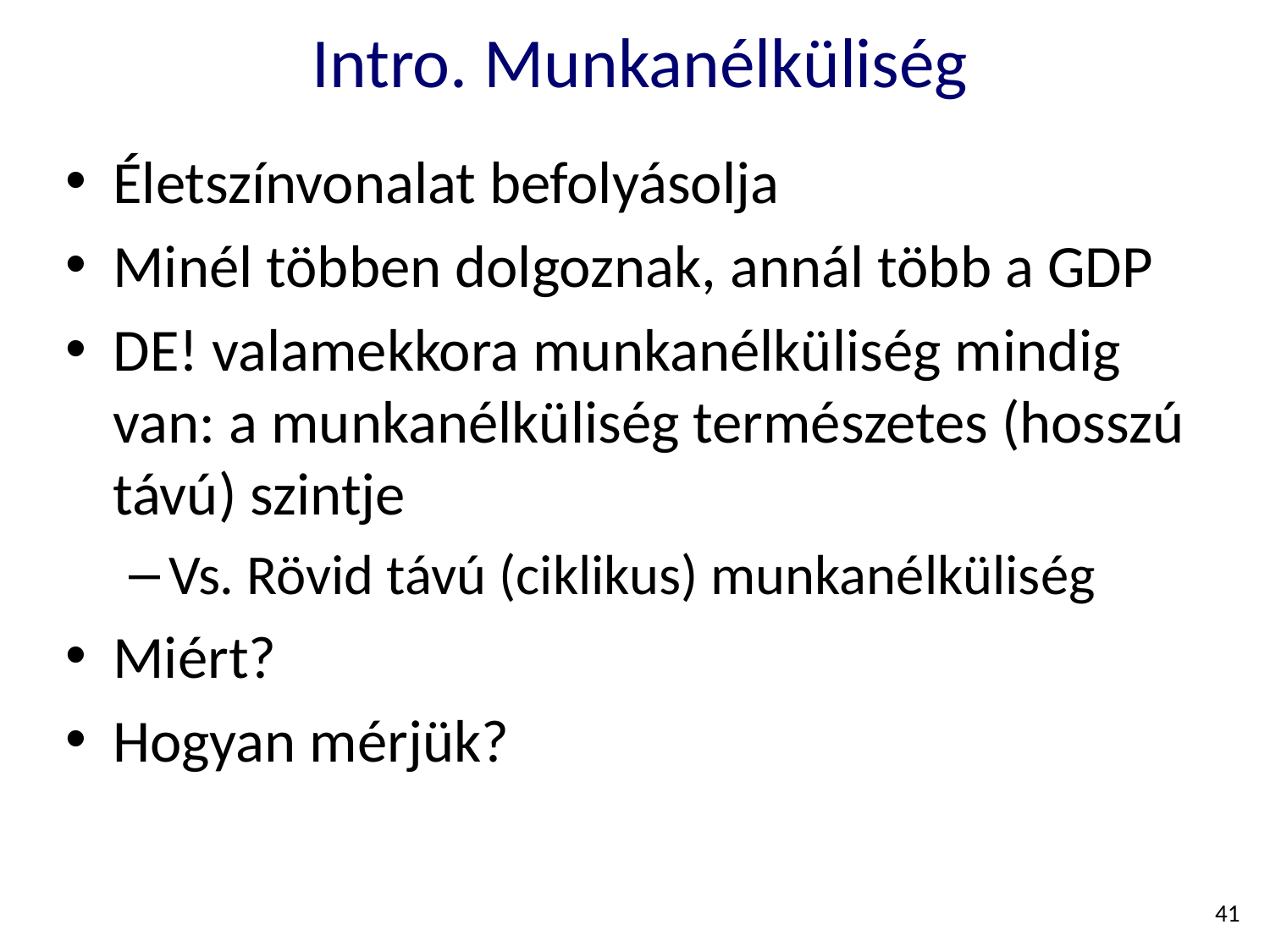

# Intro. Munkanélküliség
Életszínvonalat befolyásolja
Minél többen dolgoznak, annál több a GDP
DE! valamekkora munkanélküliség mindig van: a munkanélküliség természetes (hosszú távú) szintje
Vs. Rövid távú (ciklikus) munkanélküliség
Miért?
Hogyan mérjük?
41